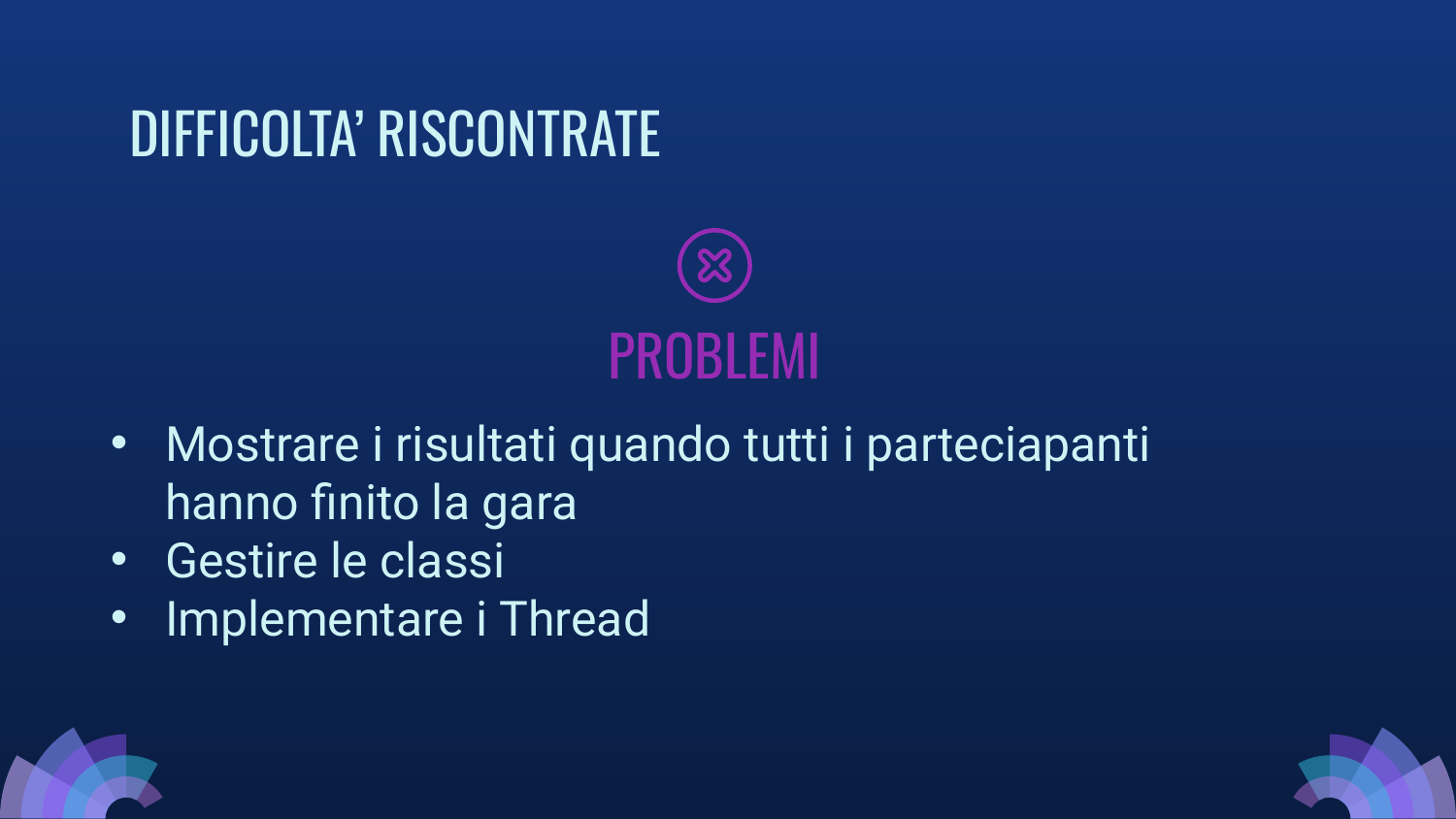

DIFFICOLTA’ RISCONTRATE

PROBLEMI
Mostrare i risultati quando tutti i parteciapanti hanno finito la gara
Gestire le classi
Implementare i Thread